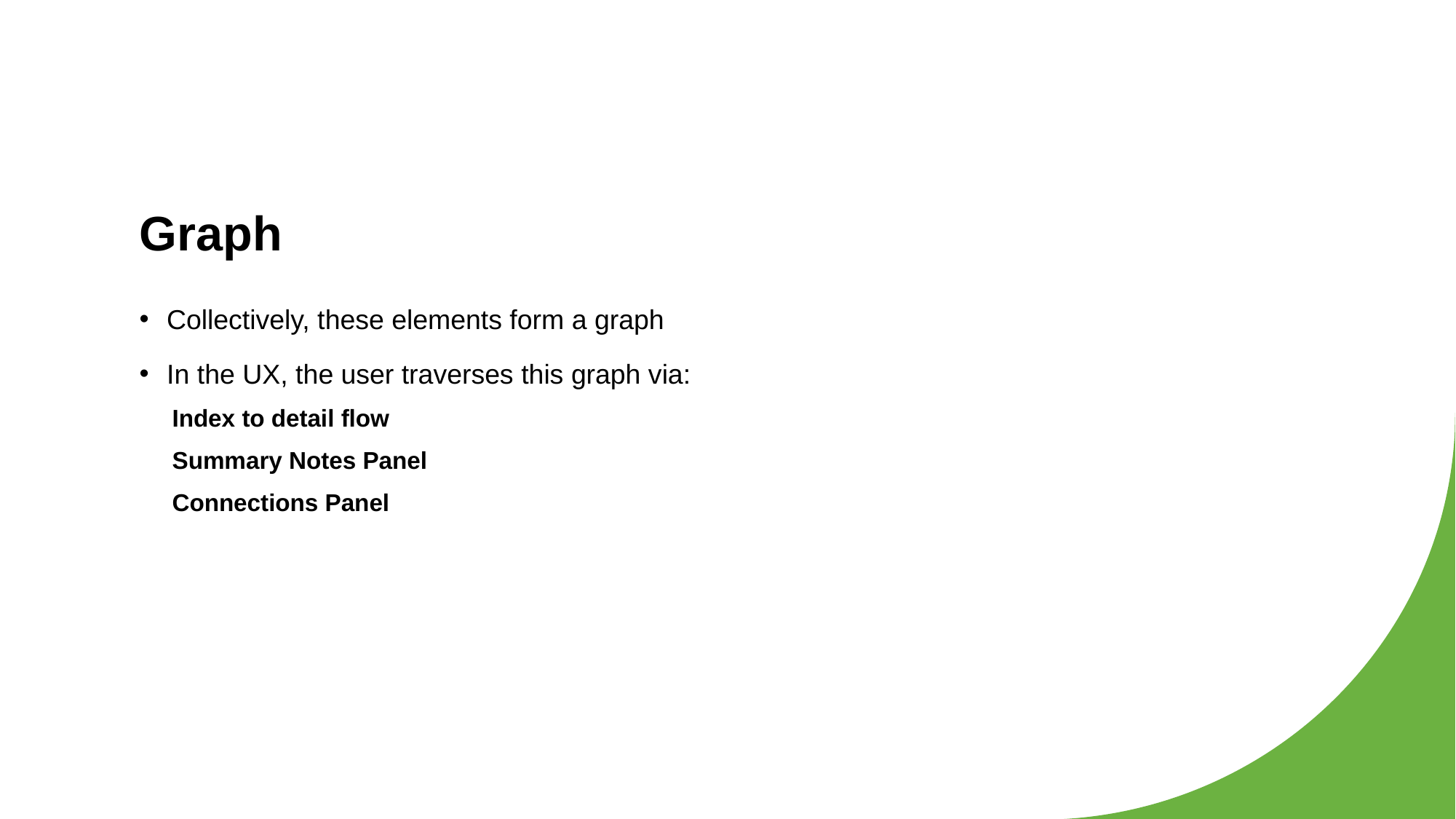

# Graph
Collectively, these elements form a graph
In the UX, the user traverses this graph via:
Index to detail flow
Summary Notes Panel
Connections Panel